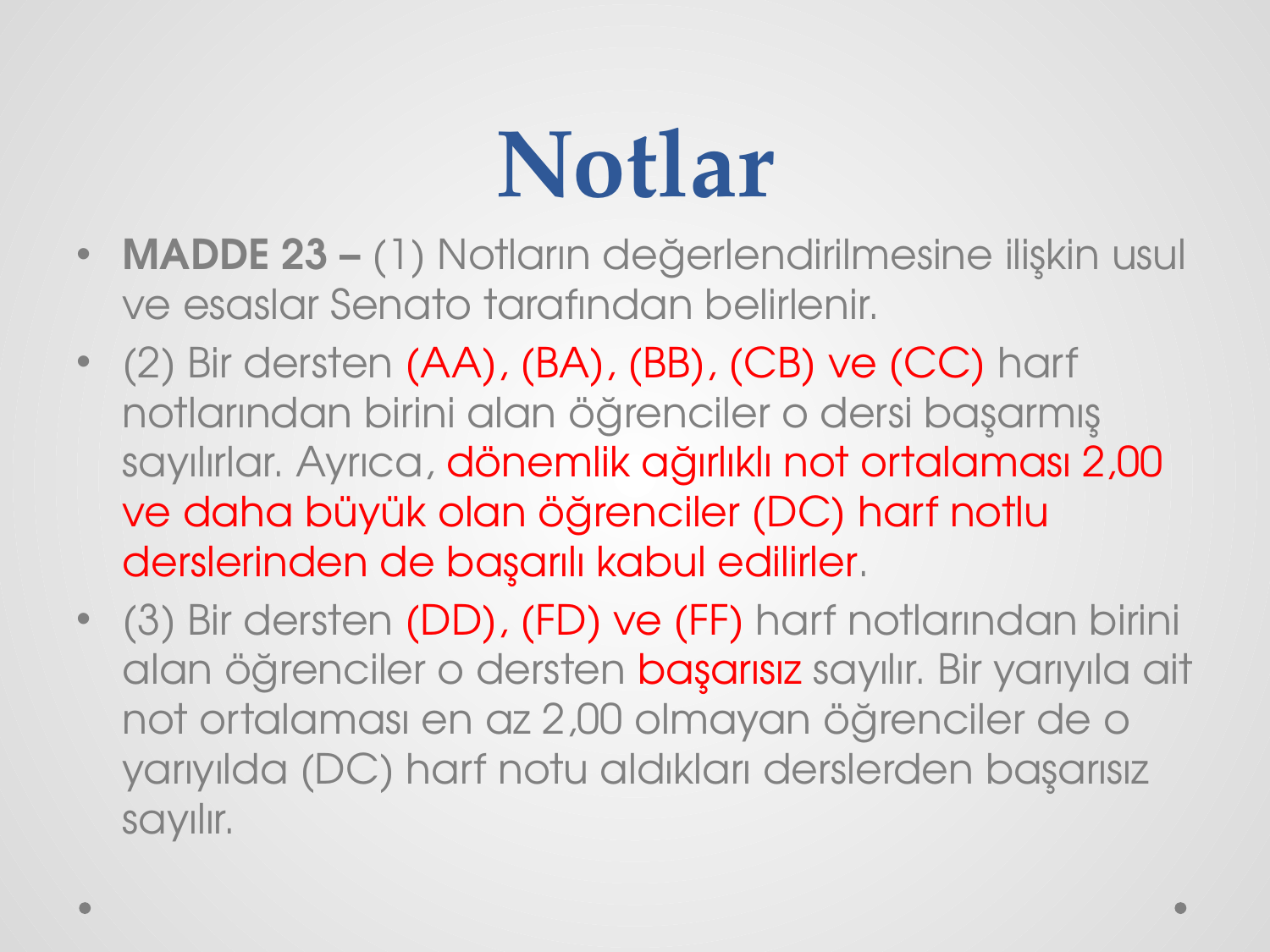

# Notlar
MADDE 23 – (1) Notların değerlendirilmesine ilişkin usul ve esaslar Senato tarafından belirlenir.
(2) Bir dersten (AA), (BA), (BB), (CB) ve (CC) harf notlarından birini alan öğrenciler o dersi başarmış sayılırlar. Ayrıca, dönemlik ağırlıklı not ortalaması 2,00 ve daha büyük olan öğrenciler (DC) harf notlu derslerinden de başarılı kabul edilirler.
(3) Bir dersten (DD), (FD) ve (FF) harf notlarından birini alan öğrenciler o dersten başarısız sayılır. Bir yarıyıla ait not ortalaması en az 2,00 olmayan öğrenciler de o yarıyılda (DC) harf notu aldıkları derslerden başarısız sayılır.